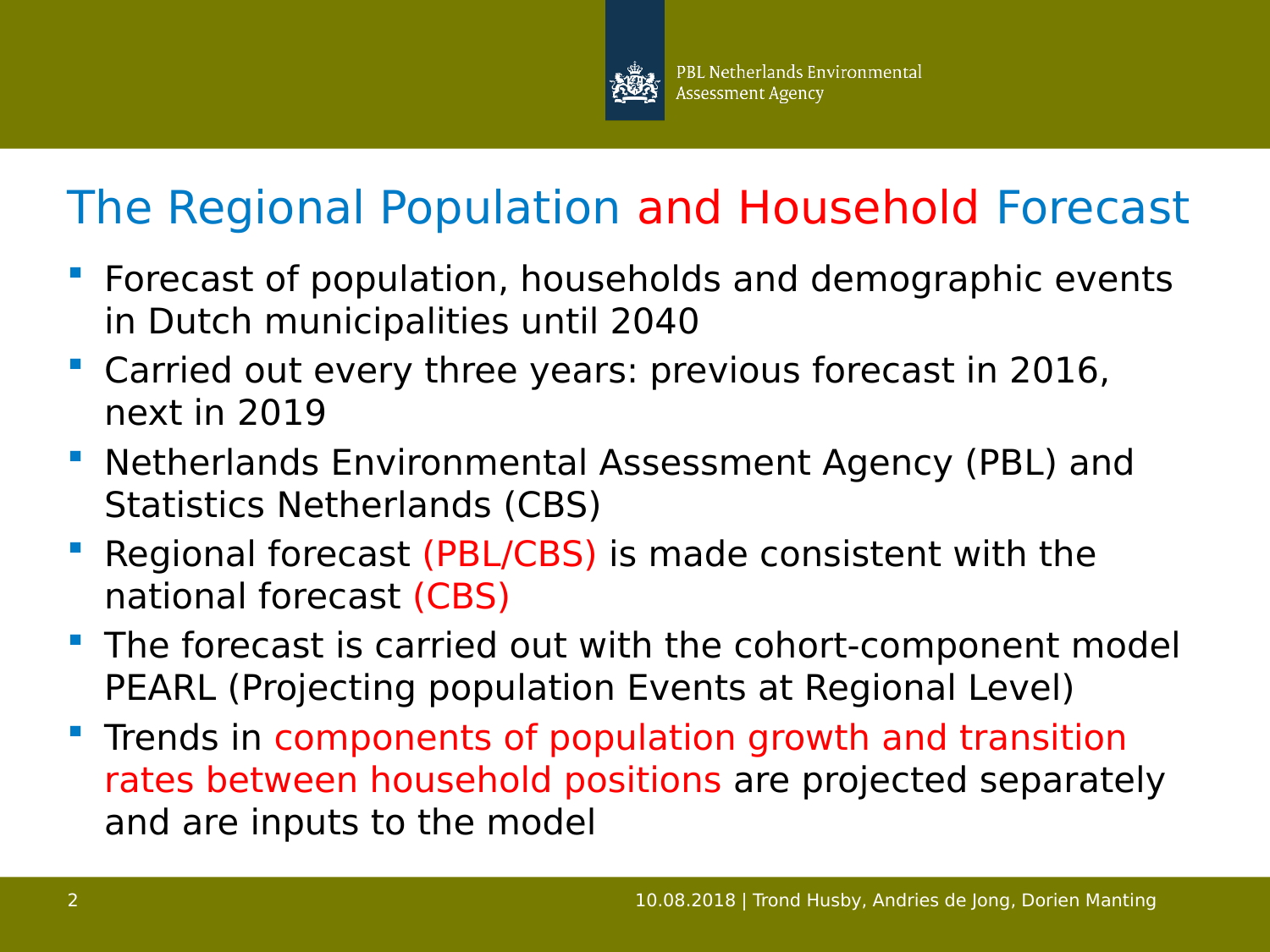

# The Regional Population and Household Forecast
Forecast of population, households and demographic events in Dutch municipalities until 2040
Carried out every three years: previous forecast in 2016, next in 2019
Netherlands Environmental Assessment Agency (PBL) and Statistics Netherlands (CBS)
Regional forecast (PBL/CBS) is made consistent with the national forecast (CBS)
The forecast is carried out with the cohort-component model PEARL (Projecting population Events at Regional Level)
Trends in components of population growth and transition rates between household positions are projected separately and are inputs to the model

10.08.2018 | Trond Husby, Andries de Jong, Dorien Manting
2